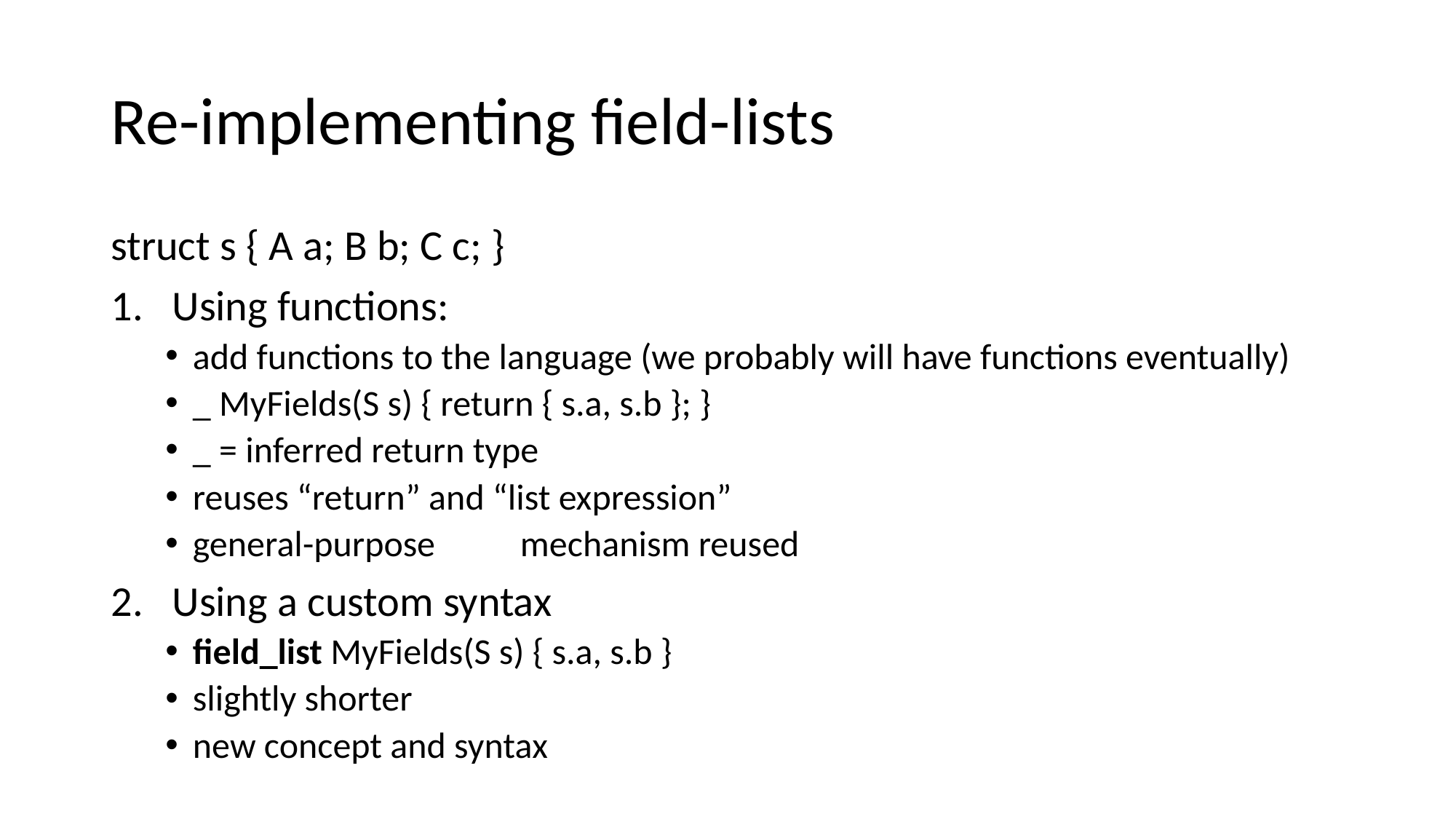

# Re-implementing field-lists
struct s { A a; B b; C c; }
Using functions:
add functions to the language (we probably will have functions eventually)
_ MyFields(S s) { return { s.a, s.b }; }
_ = inferred return type
reuses “return” and “list expression”
general-purpose	mechanism reused
Using a custom syntax
field_list MyFields(S s) { s.a, s.b }
slightly shorter
new concept and syntax